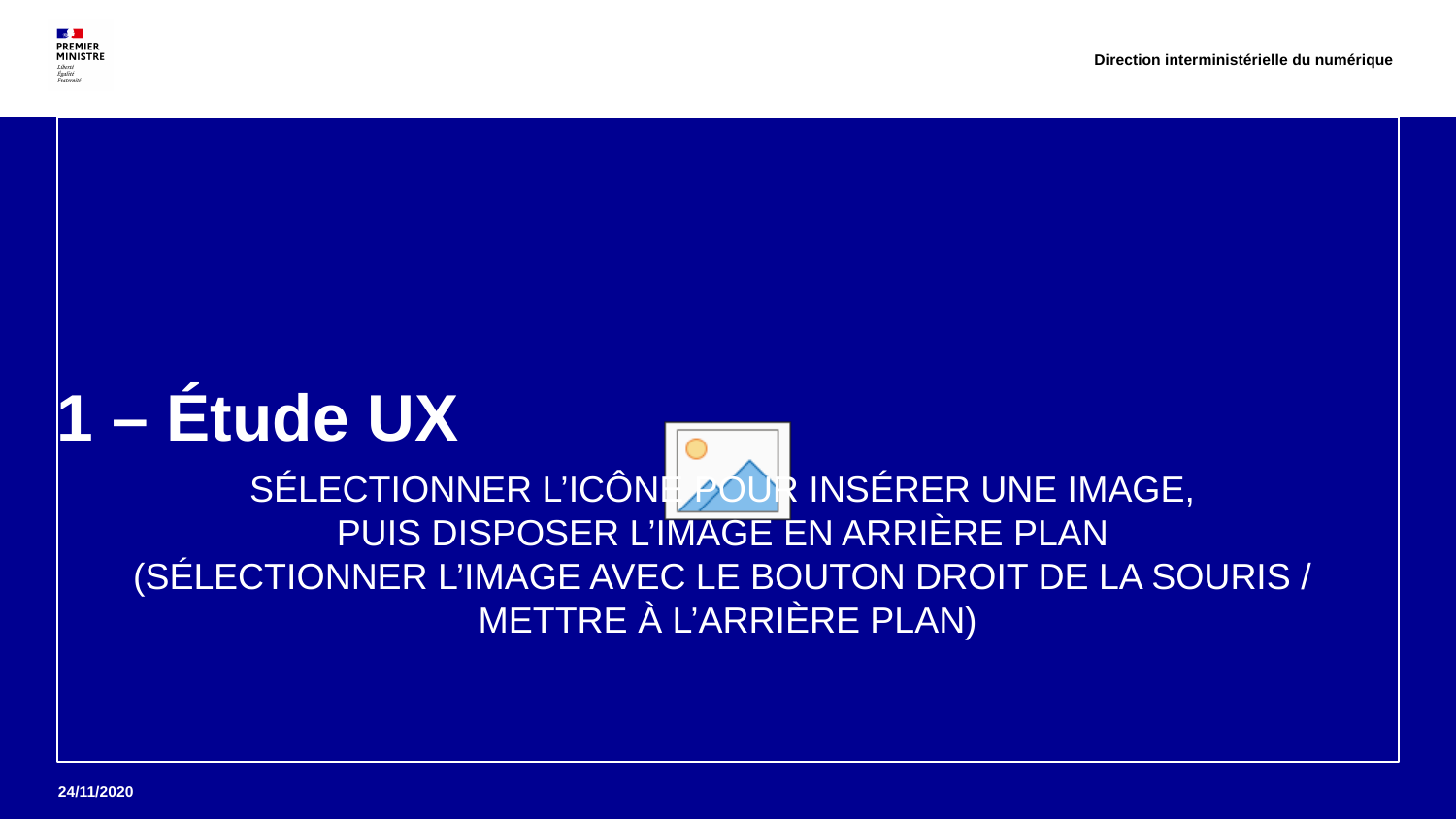

Direction interministérielle du numérique

# 1 – Étude UX
5
24/11/2020